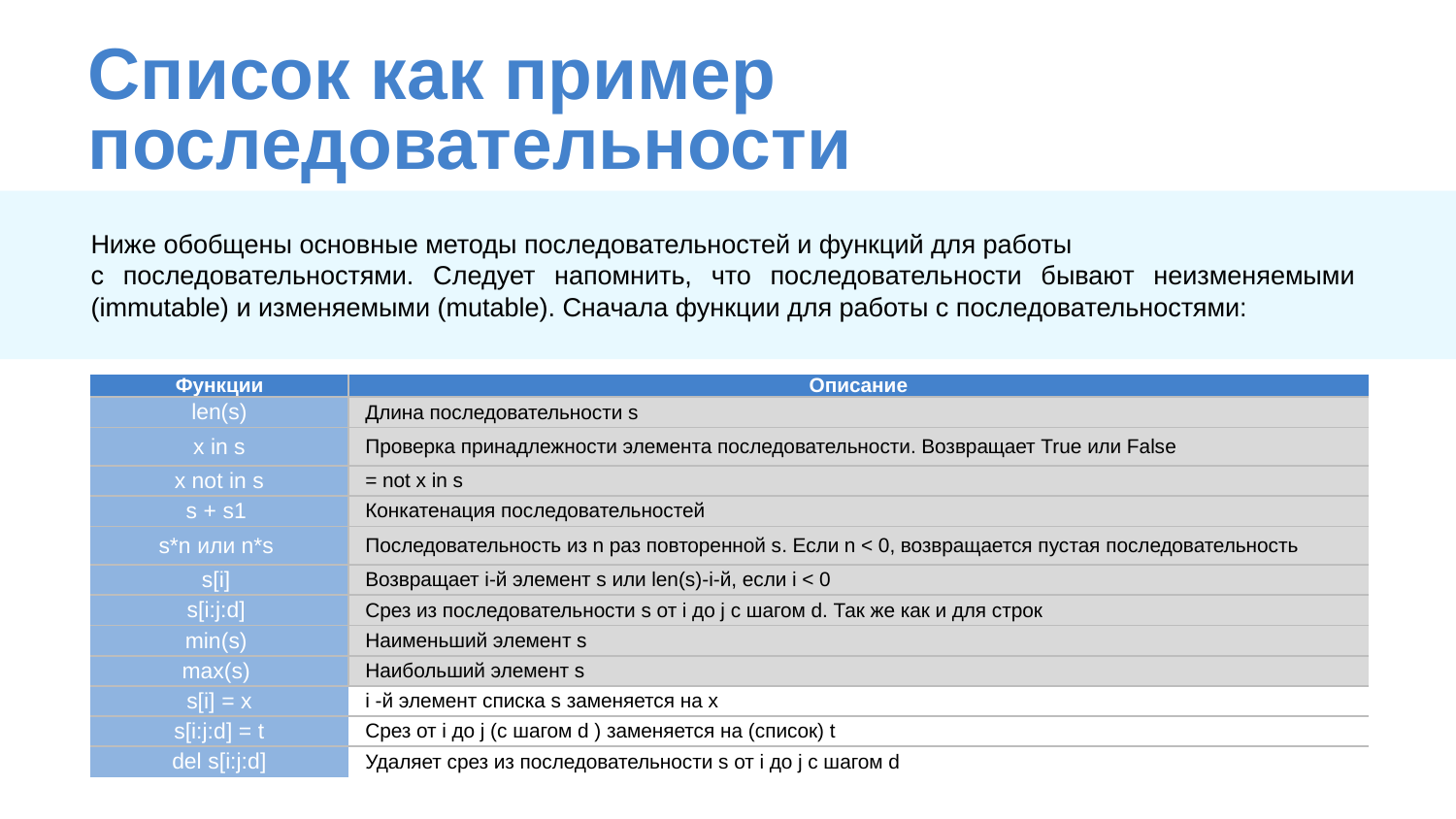

# Список как пример последовательности

Ниже обобщены основные методы последовательностей и функций для работы
с последовательностями. Следует напомнить, что последовательности бывают неизменяемыми (immutable) и изменяемыми (mutable). Сначала функции для работы с последовательностями:
| Функции | Описание |
| --- | --- |
| len(s) | Длина последовательности s |
| x in s | Проверка принадлежности элемента последовательности. Возвращает True или False |
| x not in s | = not x in s |
| s + s1 | Конкатенация последовательностей |
| s\*n или n\*s | Последовательность из n раз повторенной s. Если n < 0, возвращается пустая последовательность |
| s[i] | Возвращает i-й элемент s или len(s)-i-й, если i < 0 |
| s[i:j:d] | Срез из последовательности s от i до j с шагом d. Так же как и для строк |
| min(s) | Наименьший элемент s |
| max(s) | Наибольший элемент s |
| s[i] = x | i -й элемент списка s заменяется на x |
| s[i:j:d] = t | Срез от i до j (с шагом d ) заменяется на (список) t |
| del s[i:j:d] | Удаляет срез из последовательности s от i до j с шагом d |